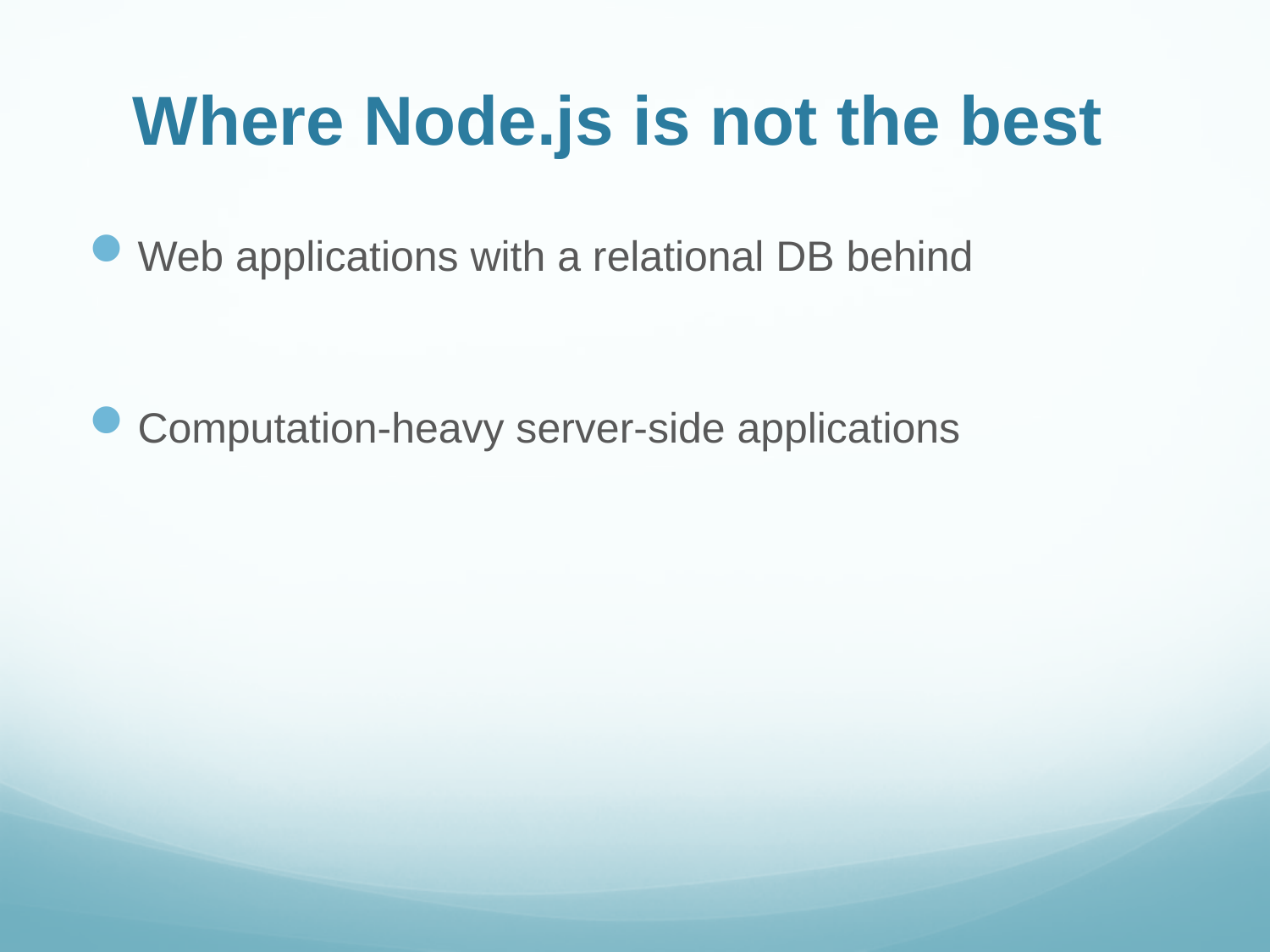

# Where Node.js is not the best
Web applications with a relational DB behind

Computation-heavy server-side applications